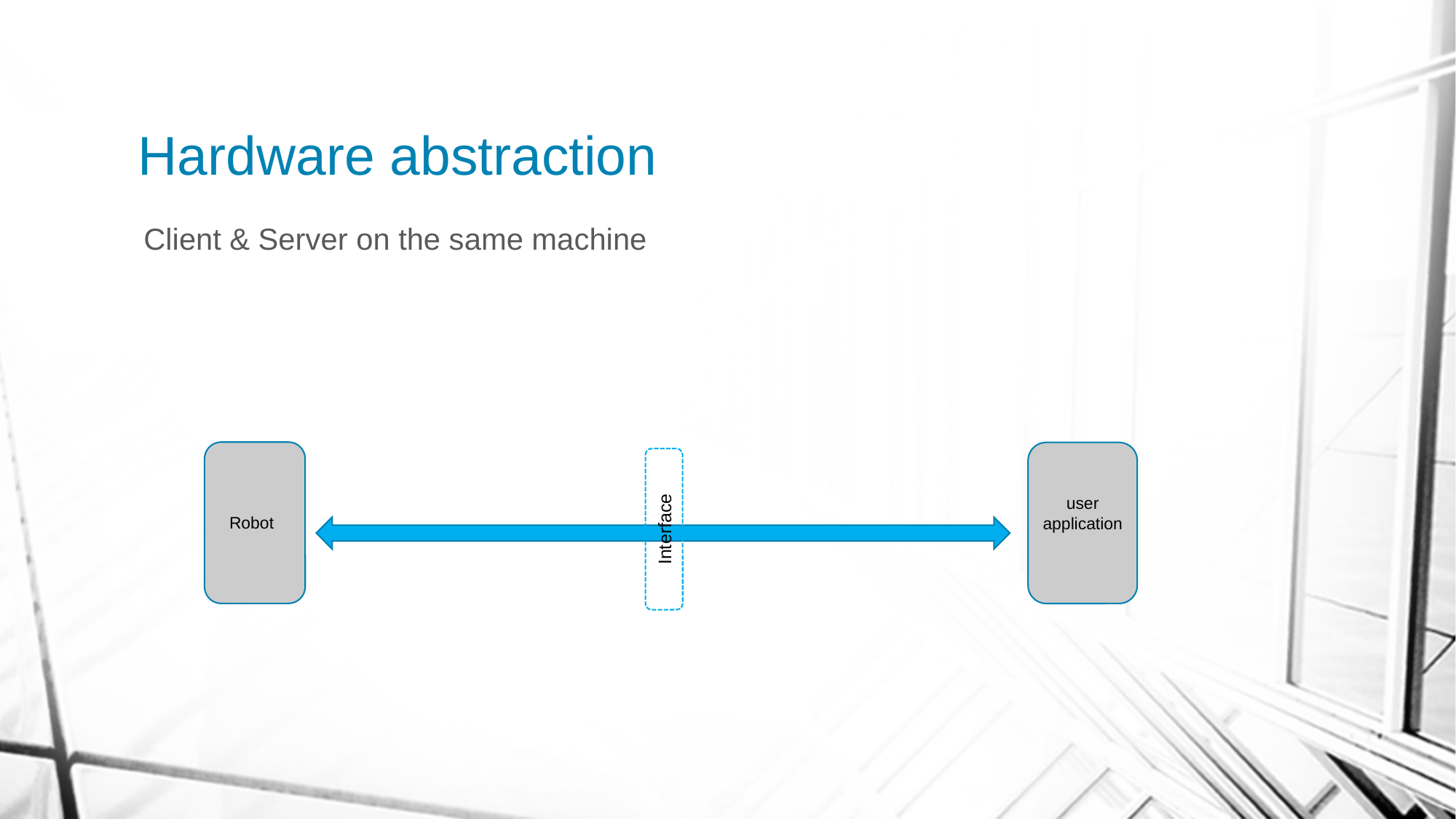

# Hardware abstraction
Client & Server on the same machine
Robot
user application

Interface